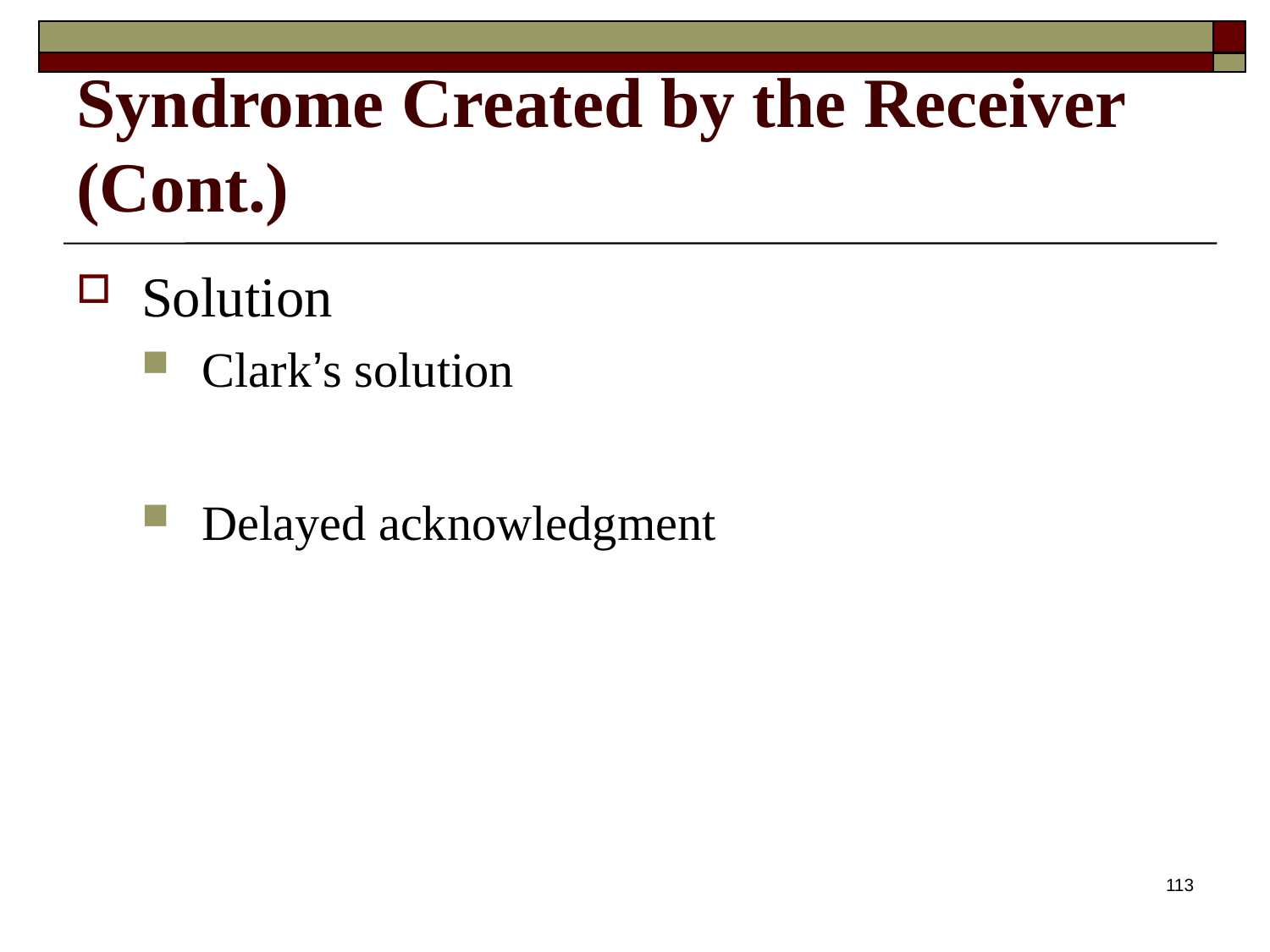

# Syndrome Created by the Receiver (Cont.)
Solution
Clark’s solution

Delayed acknowledgment
113